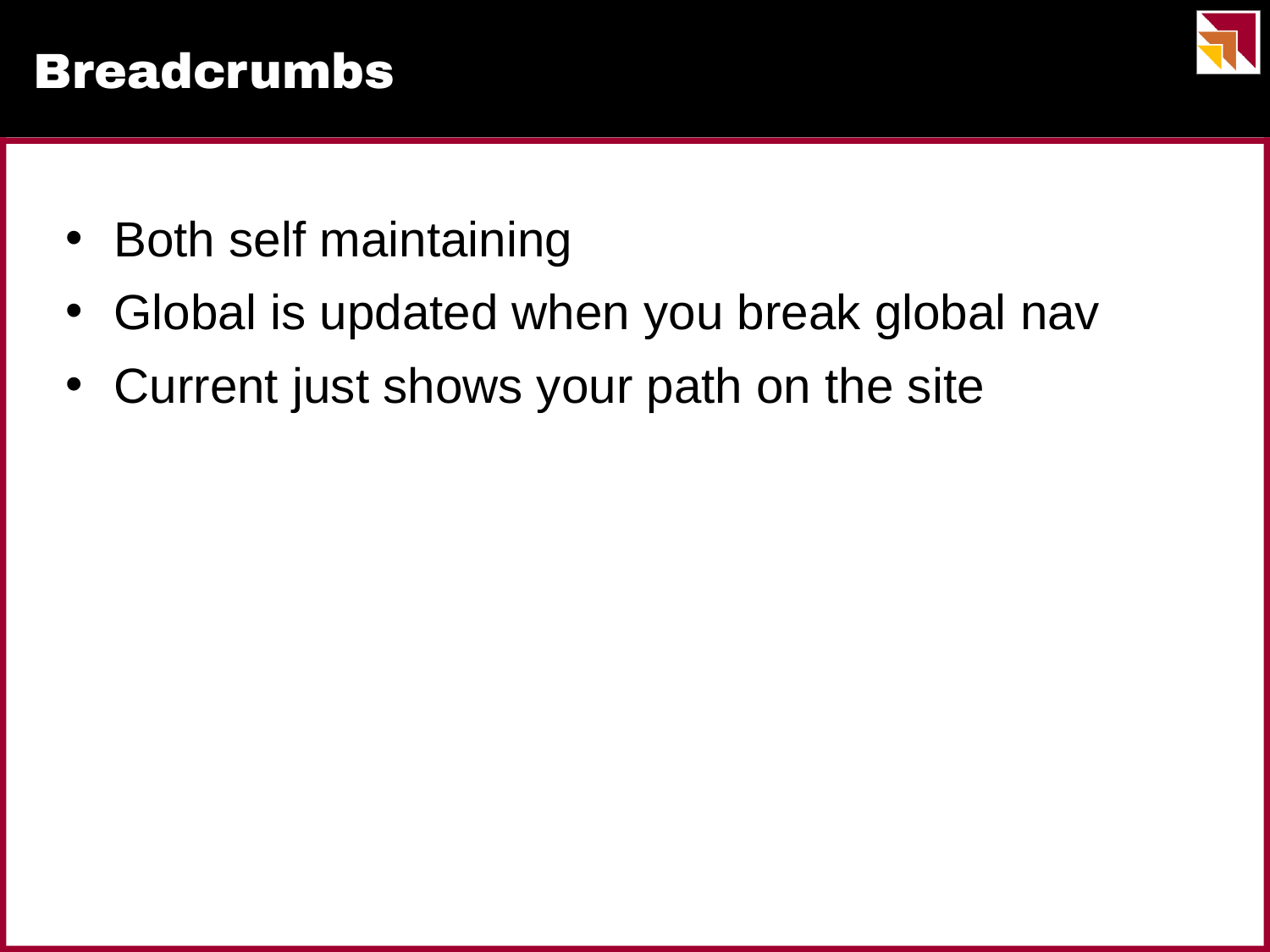

# Breadcrumbs
Both self maintaining
Global is updated when you break global nav
Current just shows your path on the site